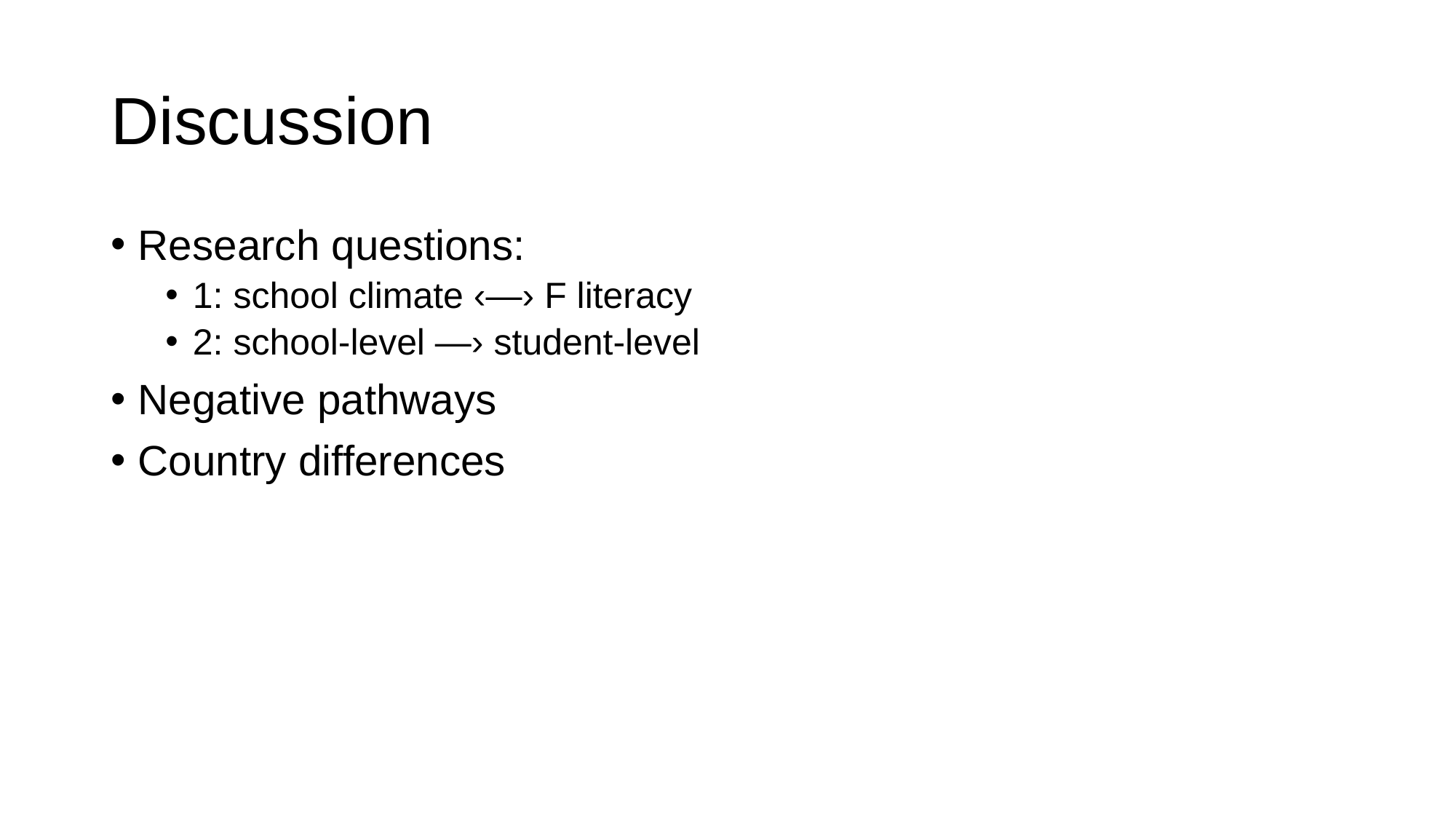

# Discussion
Research questions:
1: school climate ‹—› F literacy
2: school-level —› student-level
Negative pathways
Country differences